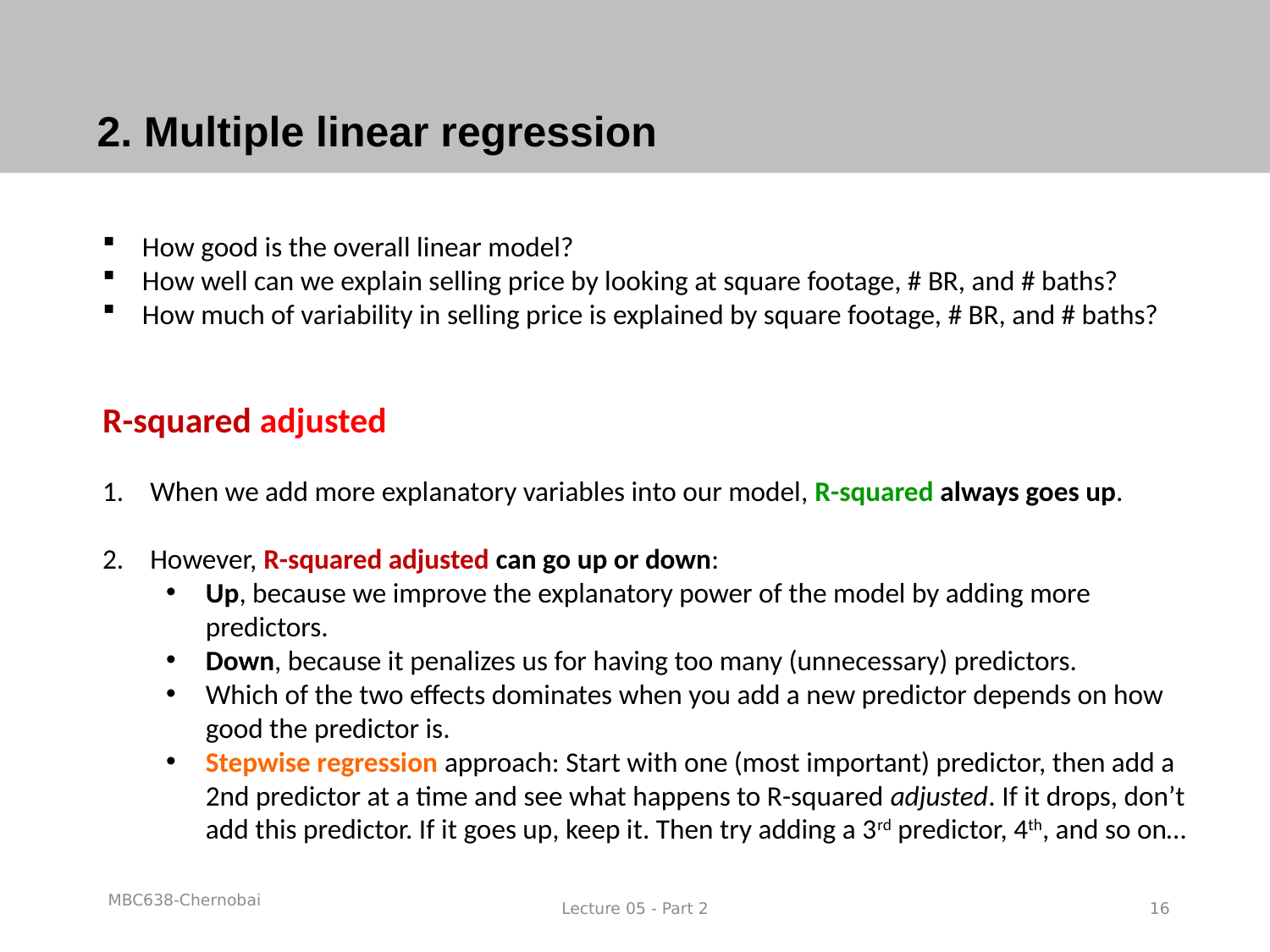

# 2. Multiple linear regression
How good is the overall linear model?
How well can we explain selling price by looking at square footage, # BR, and # baths?
How much of variability in selling price is explained by square footage, # BR, and # baths?

R-squared adjusted

When we add more explanatory variables into our model, R-squared always goes up.

However, R-squared adjusted can go up or down:
Up, because we improve the explanatory power of the model by adding more predictors.
Down, because it penalizes us for having too many (unnecessary) predictors.
Which of the two effects dominates when you add a new predictor depends on how good the predictor is.
Stepwise regression approach: Start with one (most important) predictor, then add a 2nd predictor at a time and see what happens to R-squared adjusted. If it drops, don’t add this predictor. If it goes up, keep it. Then try adding a 3rd predictor, 4th, and so on…
MBC638-Chernobai
Lecture 05 - Part 2
16